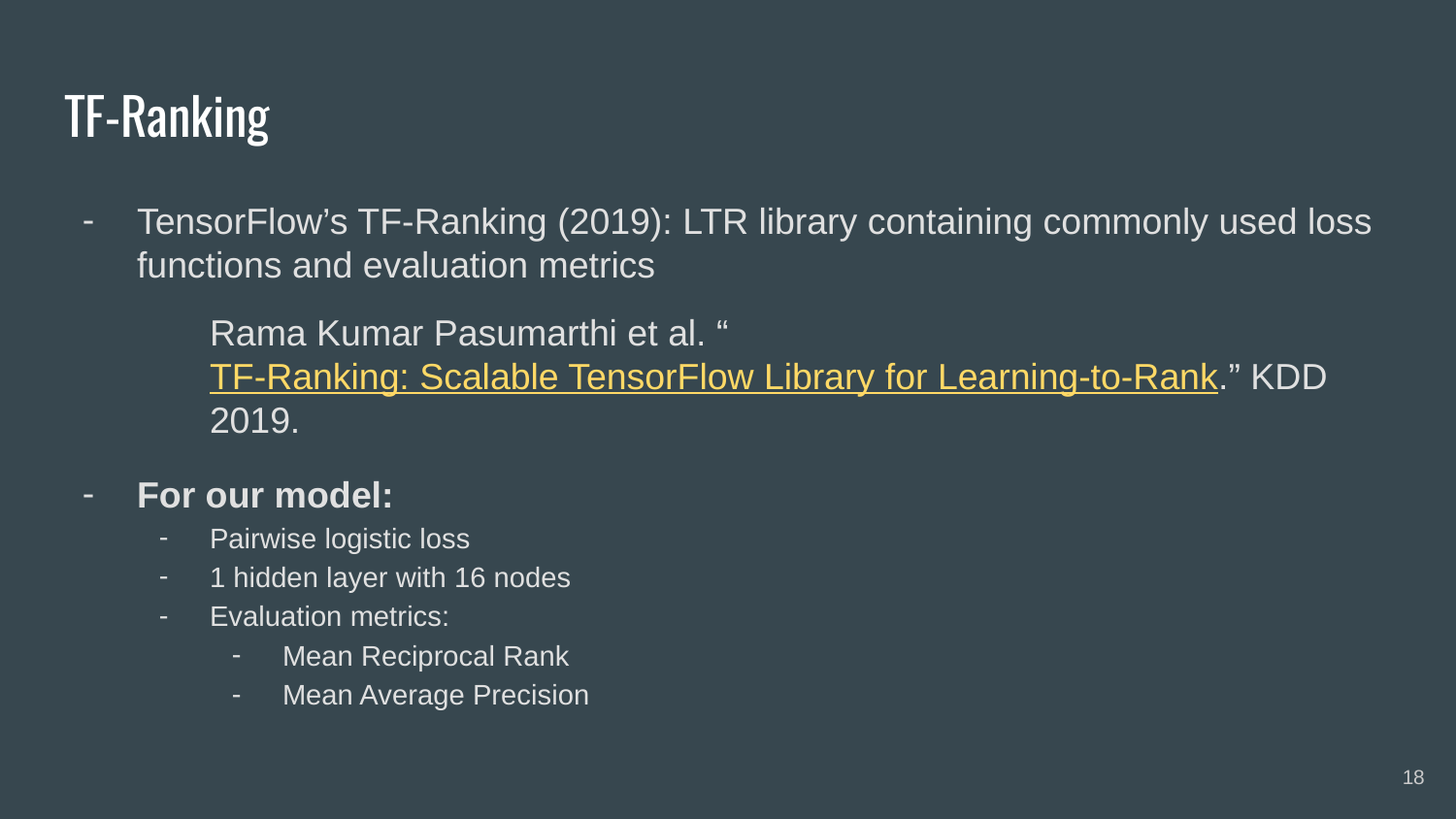

# TF-Ranking
TensorFlow’s TF-Ranking (2019): LTR library containing commonly used loss functions and evaluation metrics
Rama Kumar Pasumarthi et al. “TF-Ranking: Scalable TensorFlow Library for Learning-to-Rank.” KDD 2019.
For our model:
Pairwise logistic loss
1 hidden layer with 16 nodes
Evaluation metrics:
Mean Reciprocal Rank
Mean Average Precision
18